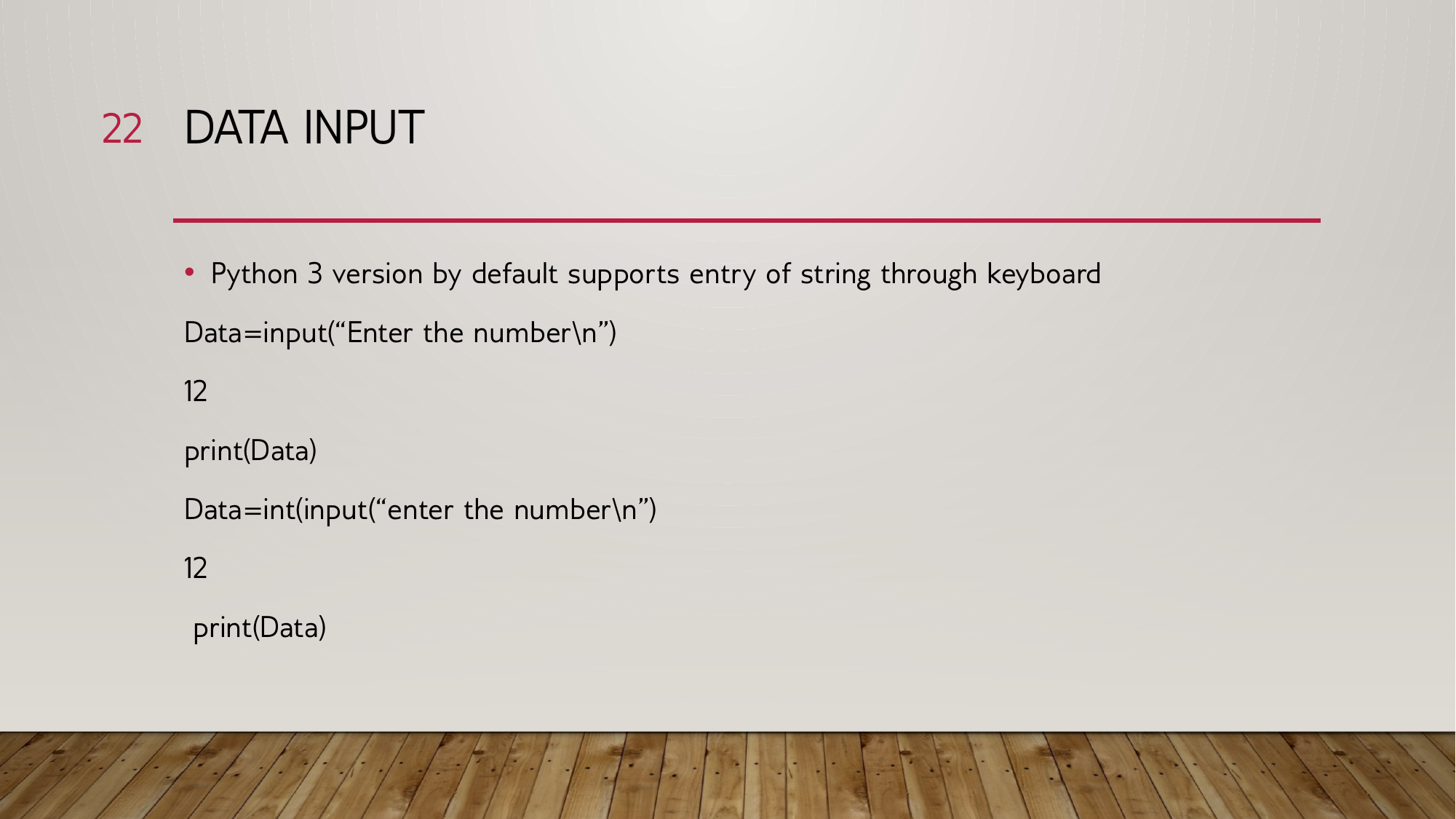

22
# Data input
Python 3 version by default supports entry of string through keyboard
Data=input(“Enter the number\n”)
12
print(Data)
Data=int(input(“enter the number\n”)
12
 print(Data)